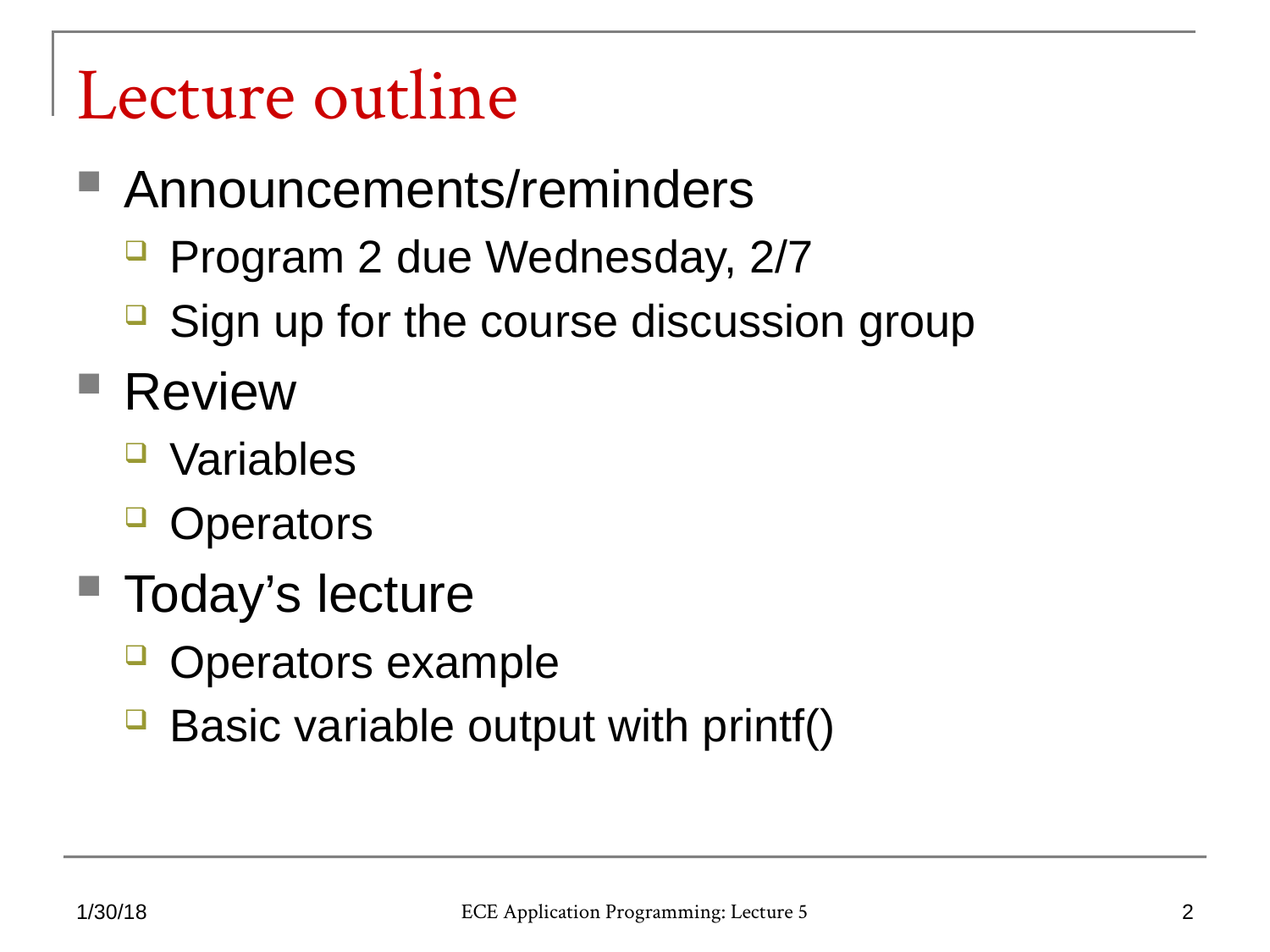

# Lecture outline
Announcements/reminders
Program 2 due Wednesday, 2/7
Sign up for the course discussion group
Review
Variables
Operators
Today’s lecture
Operators example
Basic variable output with printf()
1/30/18
2
ECE Application Programming: Lecture 5